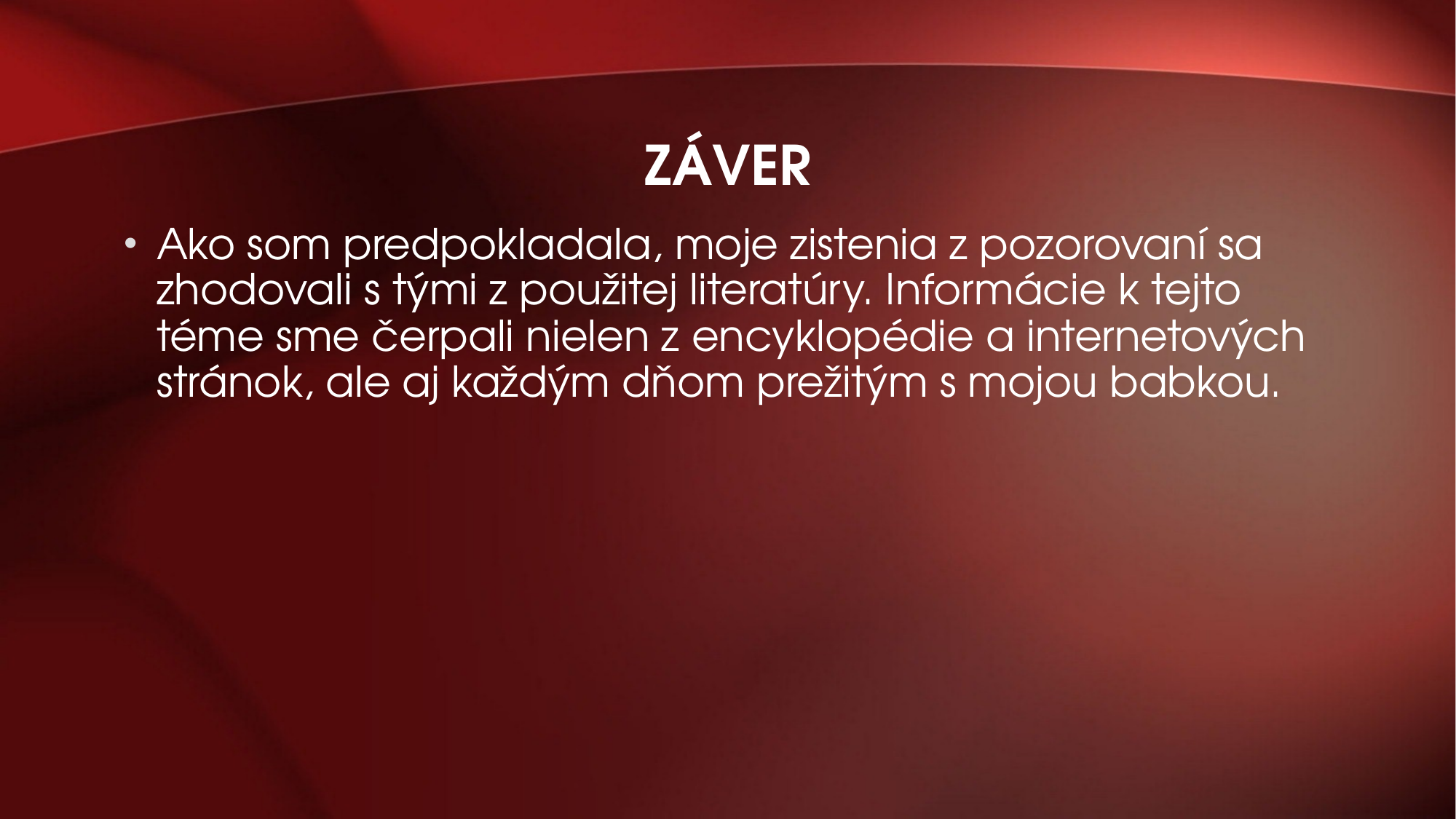

# Záver
Ako som predpokladala, moje zistenia z pozorovaní sa zhodovali s tými z použitej literatúry. Informácie k tejto téme sme čerpali nielen z encyklopédie a internetových stránok, ale aj každým dňom prežitým s mojou babkou.